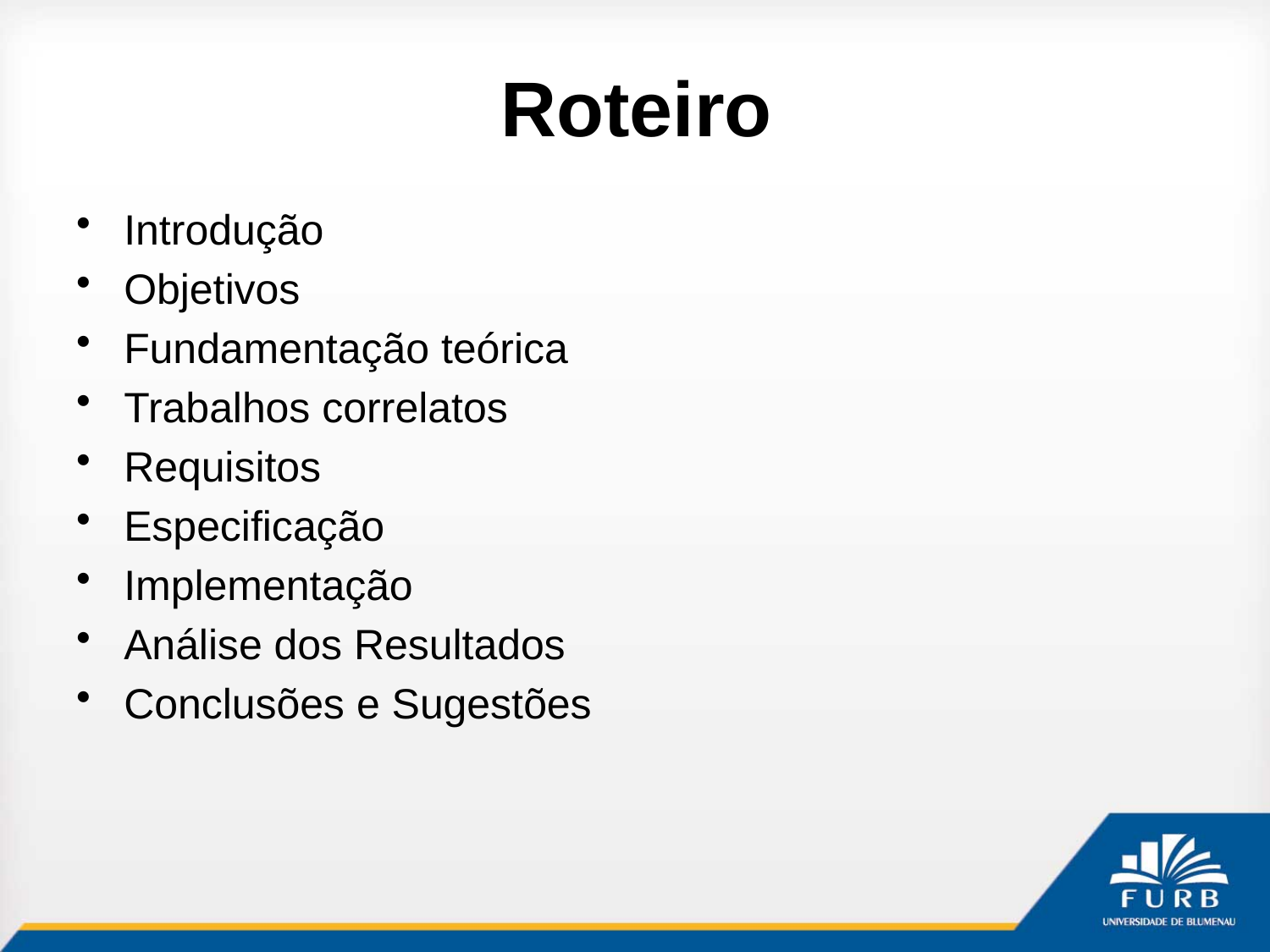

# Roteiro
Introdução
Objetivos
Fundamentação teórica
Trabalhos correlatos
Requisitos
Especificação
Implementação
Análise dos Resultados
Conclusões e Sugestões